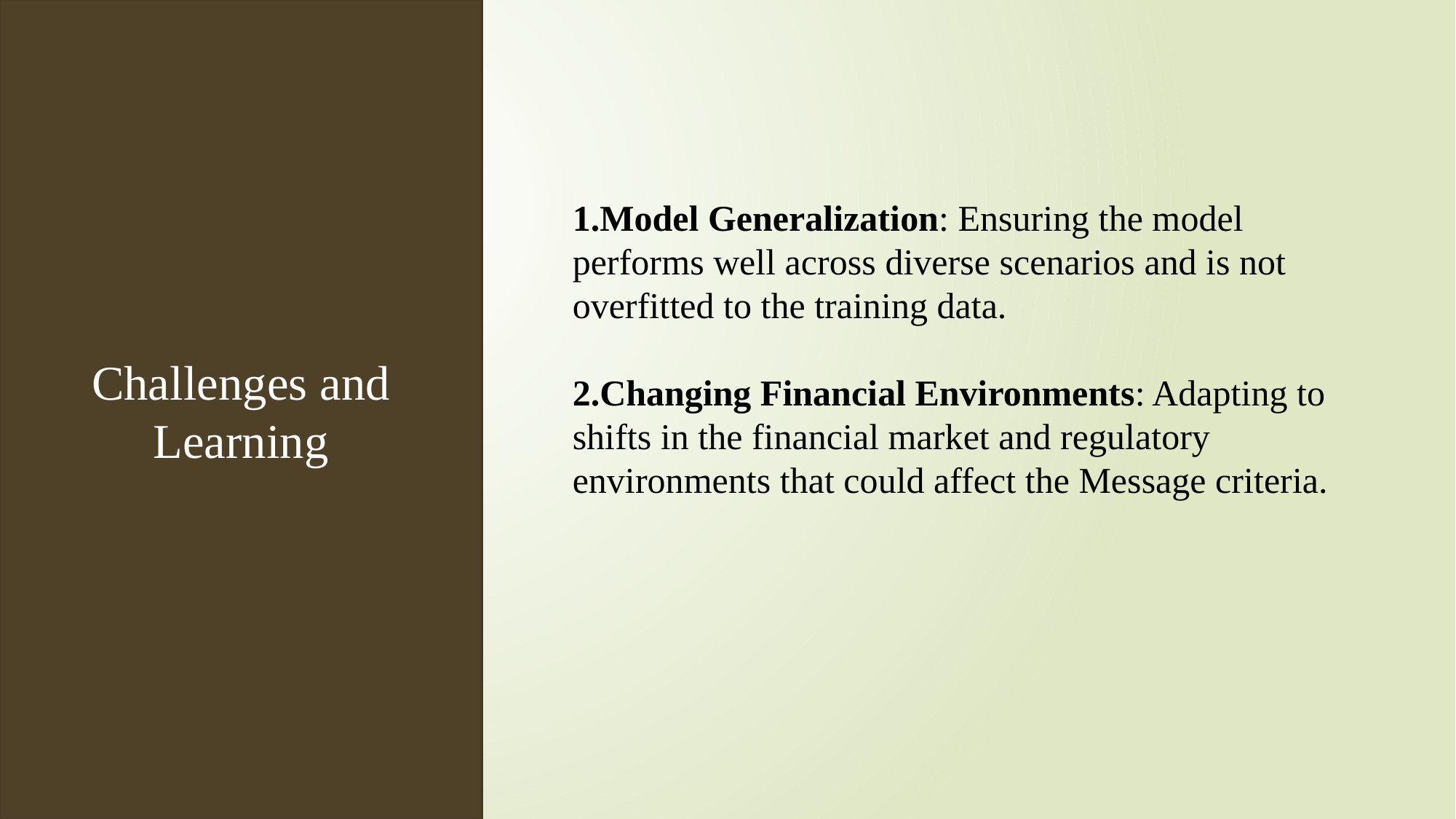

Challenges and Learning

Model Generalization: Ensuring the model performs well across diverse scenarios and is not overfitted to the training data.

Changing Financial Environments: Adapting to shifts in the financial market and regulatory environments that could affect the Message criteria.